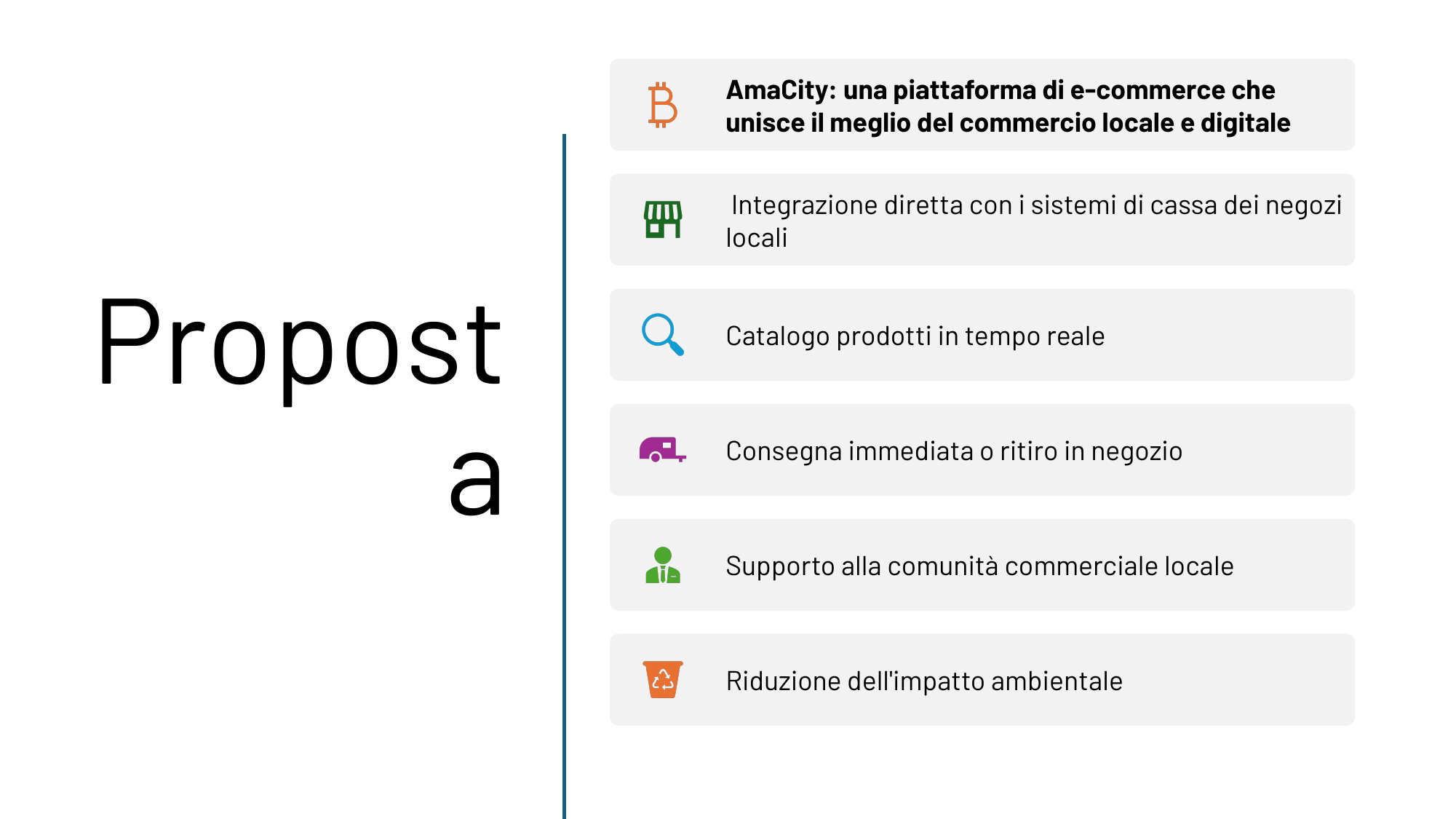

AmaCity: una piattaforma di e-commerce che unisce il meglio del commercio locale e digitale
 Integrazione diretta con i sistemi di cassa dei negozi locali
Catalogo prodotti in tempo reale
Consegna immediata o ritiro in negozio
Supporto alla comunità commerciale locale
Riduzione dell'impatto ambientale
# Proposta